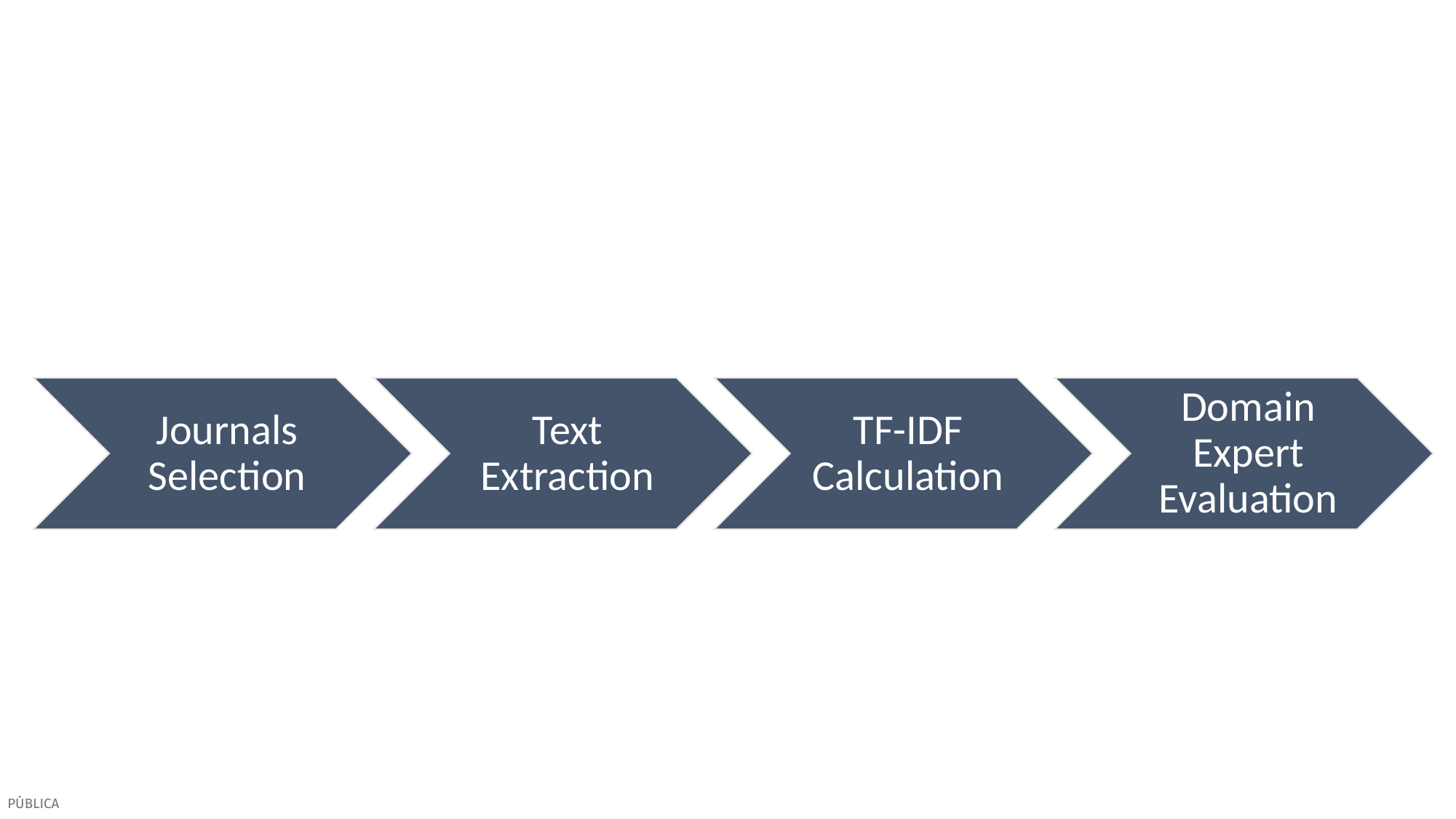

Journals Selection
Text Extraction
TF-IDF Calculation
Domain Expert Evaluation